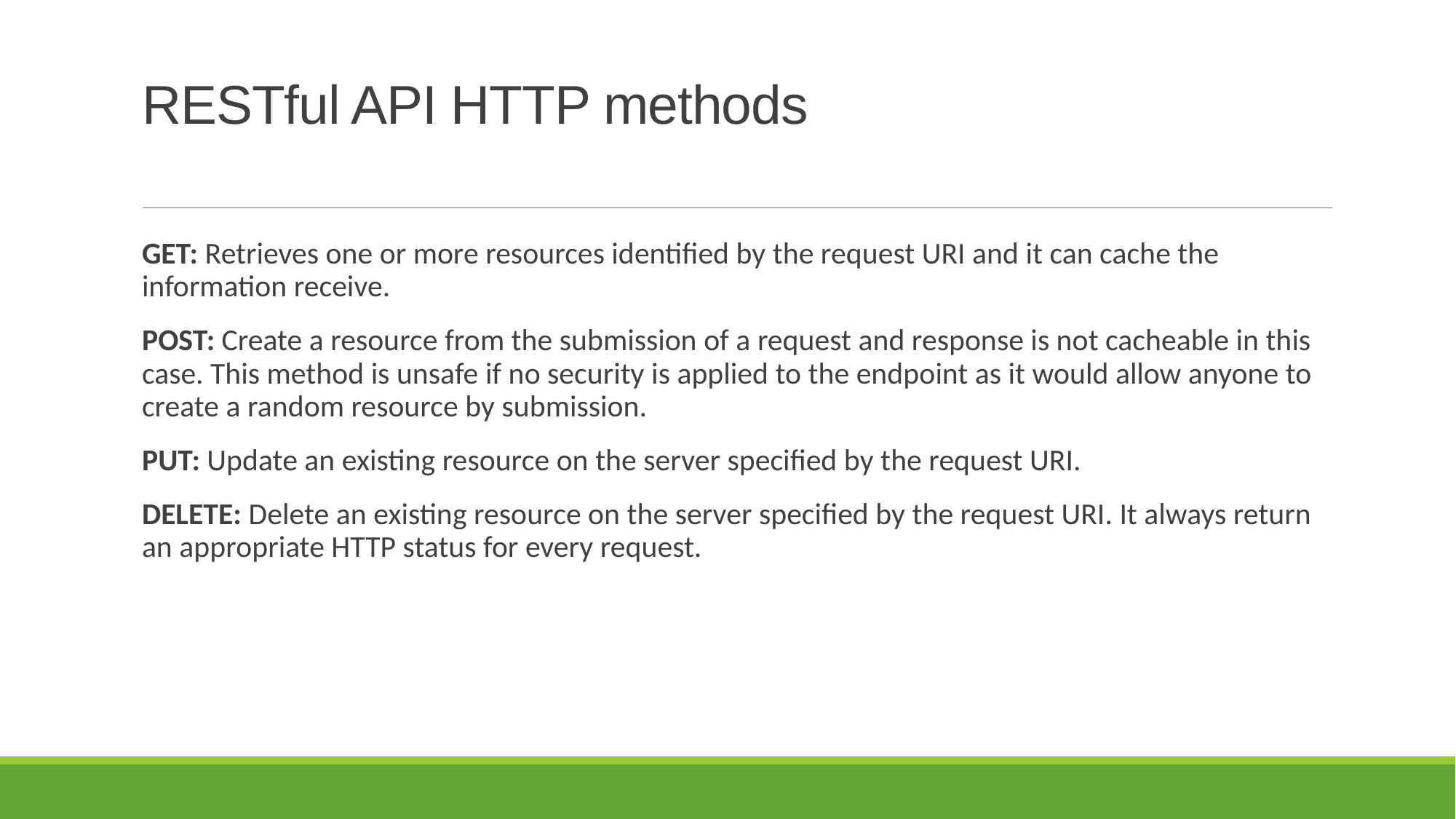

# RESTful API HTTP methods
GET: Retrieves one or more resources identified by the request URI and it can cache the information receive.
POST: Create a resource from the submission of a request and response is not cacheable in this case. This method is unsafe if no security is applied to the endpoint as it would allow anyone to create a random resource by submission.
PUT: Update an existing resource on the server specified by the request URI.
DELETE: Delete an existing resource on the server specified by the request URI. It always return an appropriate HTTP status for every request.